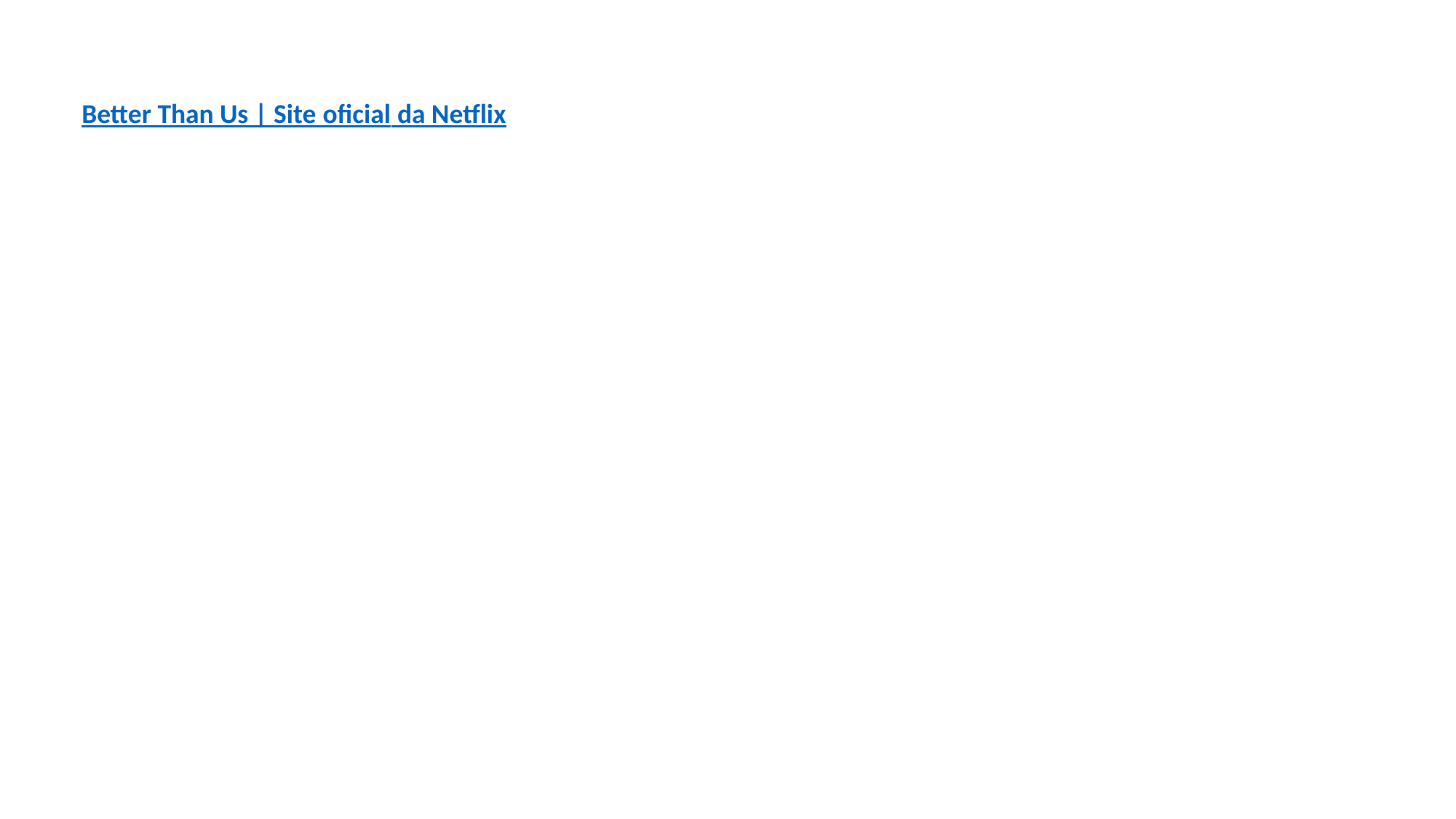

Better Than Us | Site oficial da Netflix